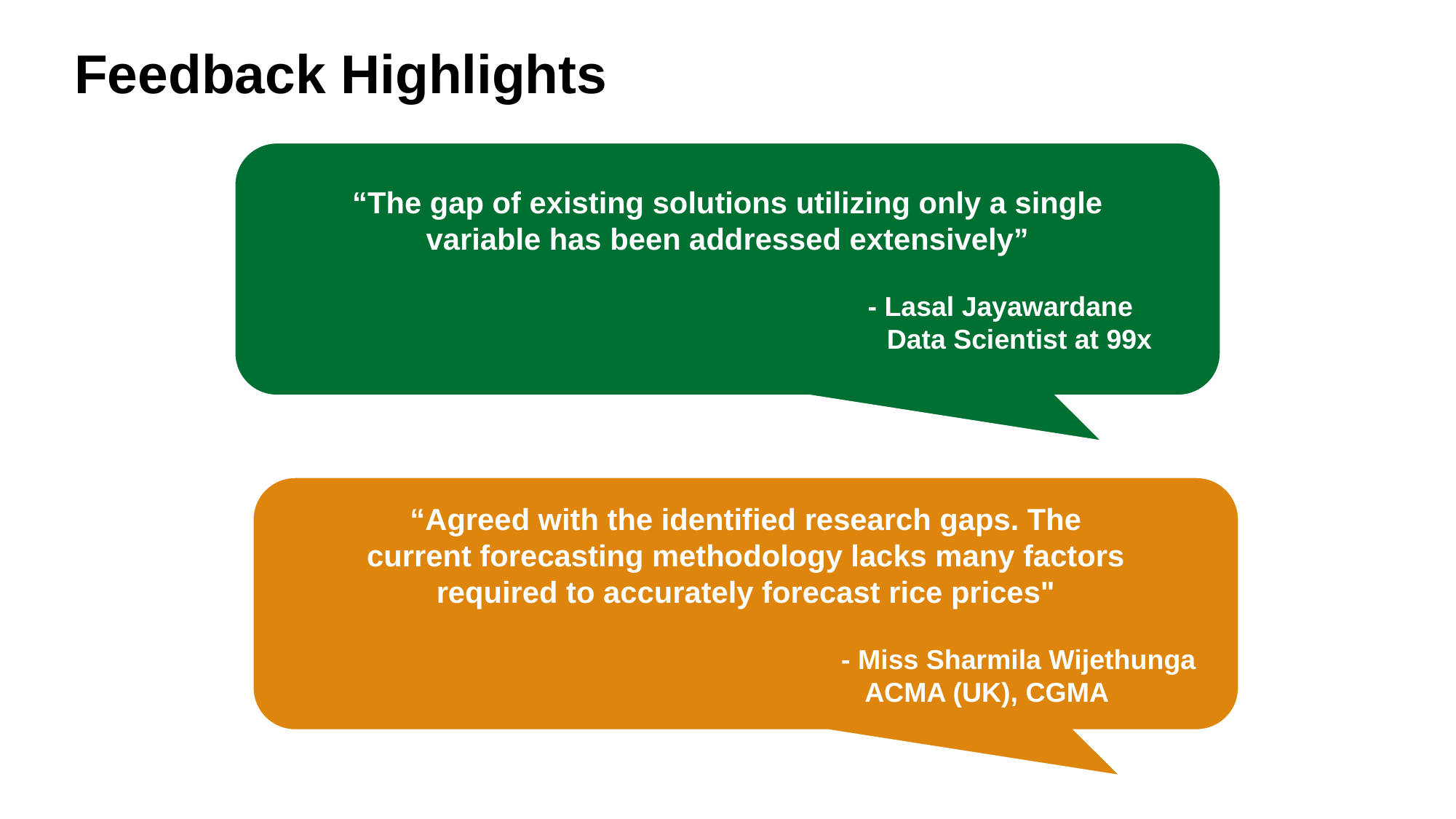

# Feedback Highlights
“The gap of existing solutions utilizing only a single
variable has been addressed extensively”

					- Lasal Jayawardane
			       		     Data Scientist at 99x
“Agreed with the identified research gaps. The
current forecasting methodology lacks many factors
required to accurately forecast rice prices"

					- Miss Sharmila Wijethunga
			       	      ACMA (UK), CGMA